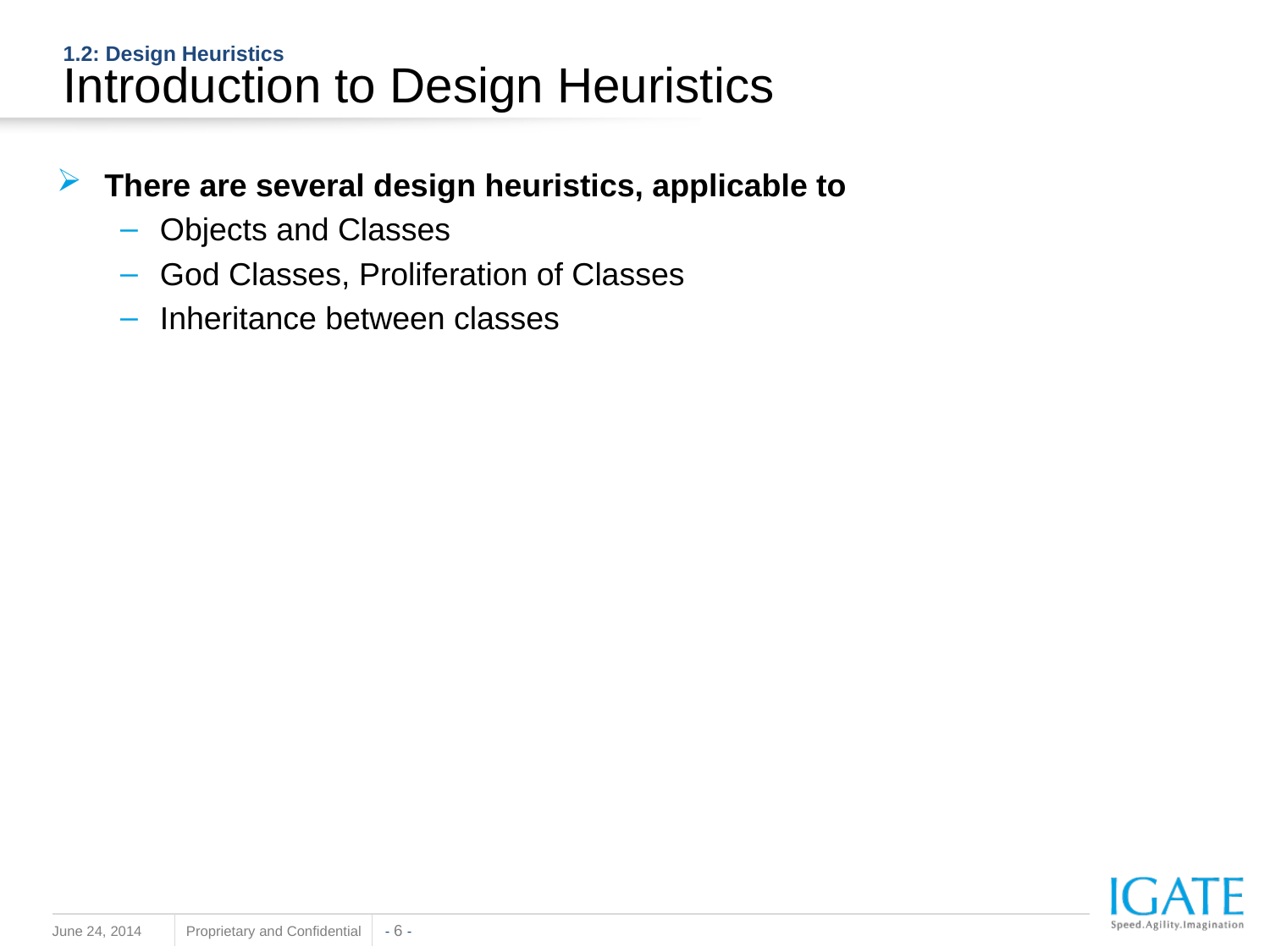

1.2: Design Heuristics
Introduction to Design Heuristics
There are several design heuristics, applicable to
Objects and Classes
God Classes, Proliferation of Classes
Inheritance between classes